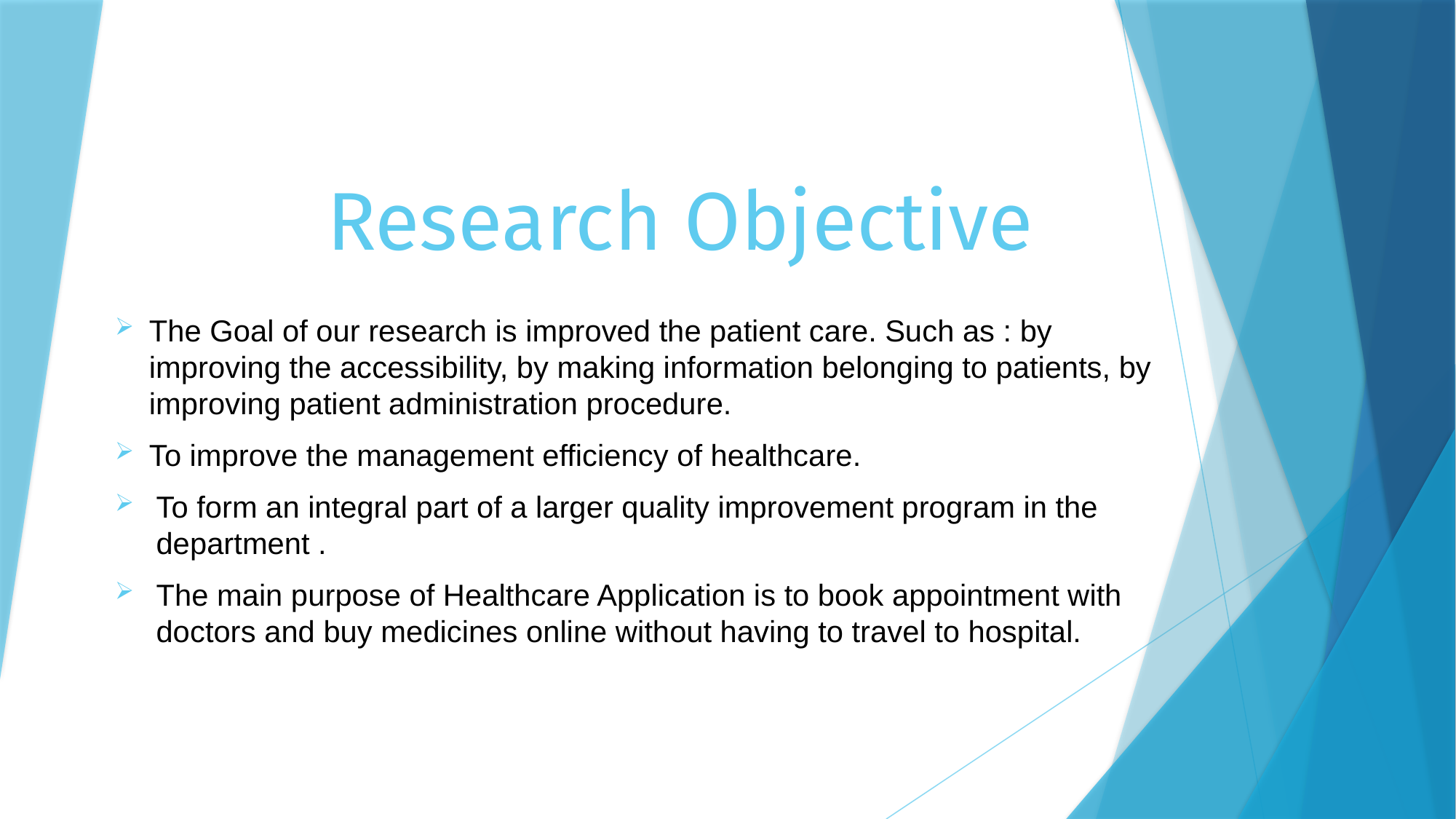

# Research Objective
The Goal of our research is improved the patient care. Such as : by improving the accessibility, by making information belonging to patients, by improving patient administration procedure.
To improve the management efficiency of healthcare.
To form an integral part of a larger quality improvement program in the department .
The main purpose of Healthcare Application is to book appointment with doctors and buy medicines online without having to travel to hospital.